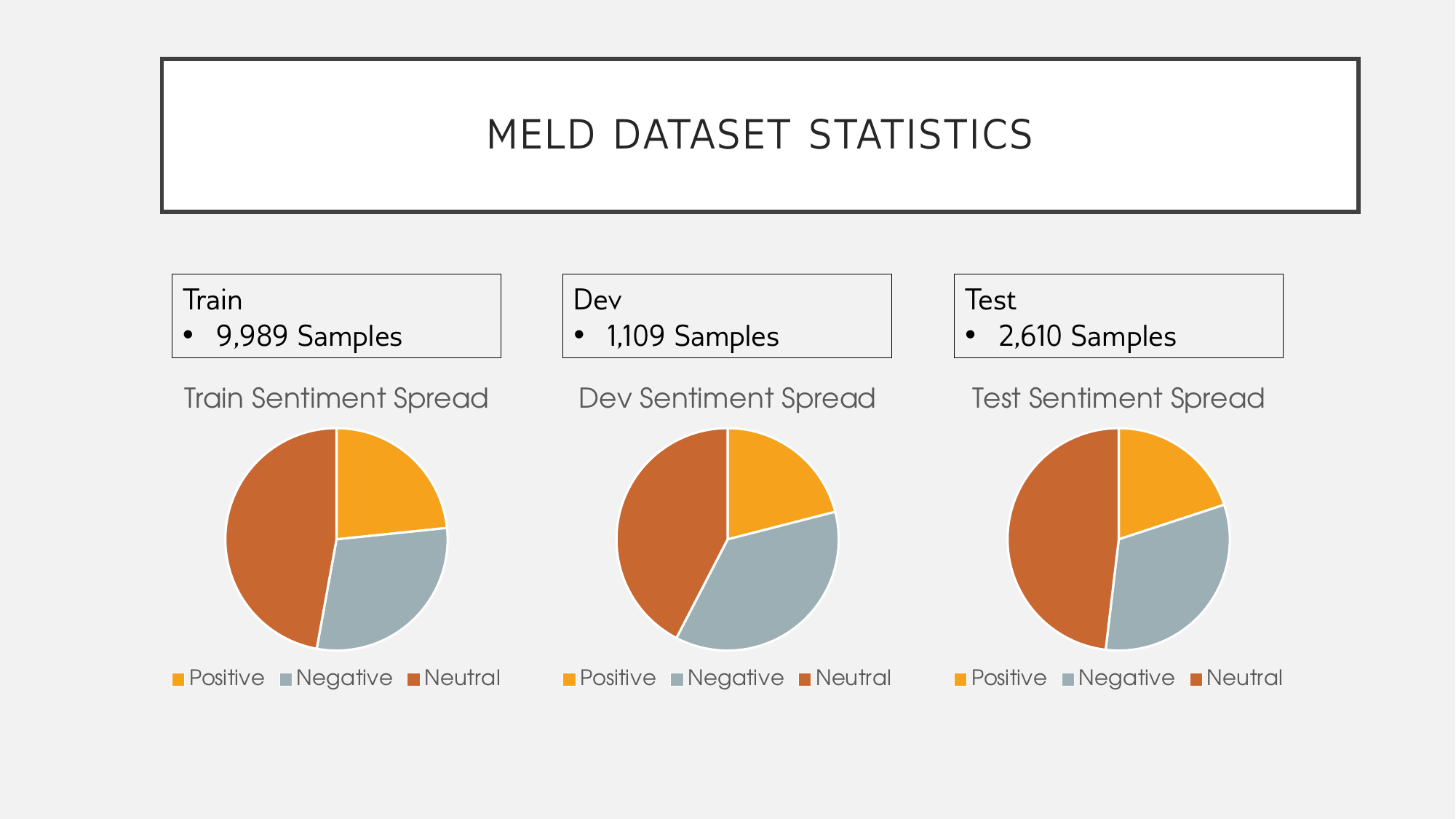

# MELD DATASET STATISTICS
Test
2,610 Samples
Train
9,989 Samples
Dev
1,109 Samples

### Chart: Train Sentiment Spread

| Category |  |
|---|---|
| Positive | 2334.0 |
| Negative | 2945.0 |
| Neutral | 4710.0 |

### Chart: Dev Sentiment Spread

| Category |  |
|---|---|
| Positive | 233.0 |
| Negative | 406.0 |
| Neutral | 470.0 |

### Chart: Test Sentiment Spread

| Category |  |
|---|---|
| Positive | 521.0 |
| Negative | 833.0 |
| Neutral | 1256.0 |